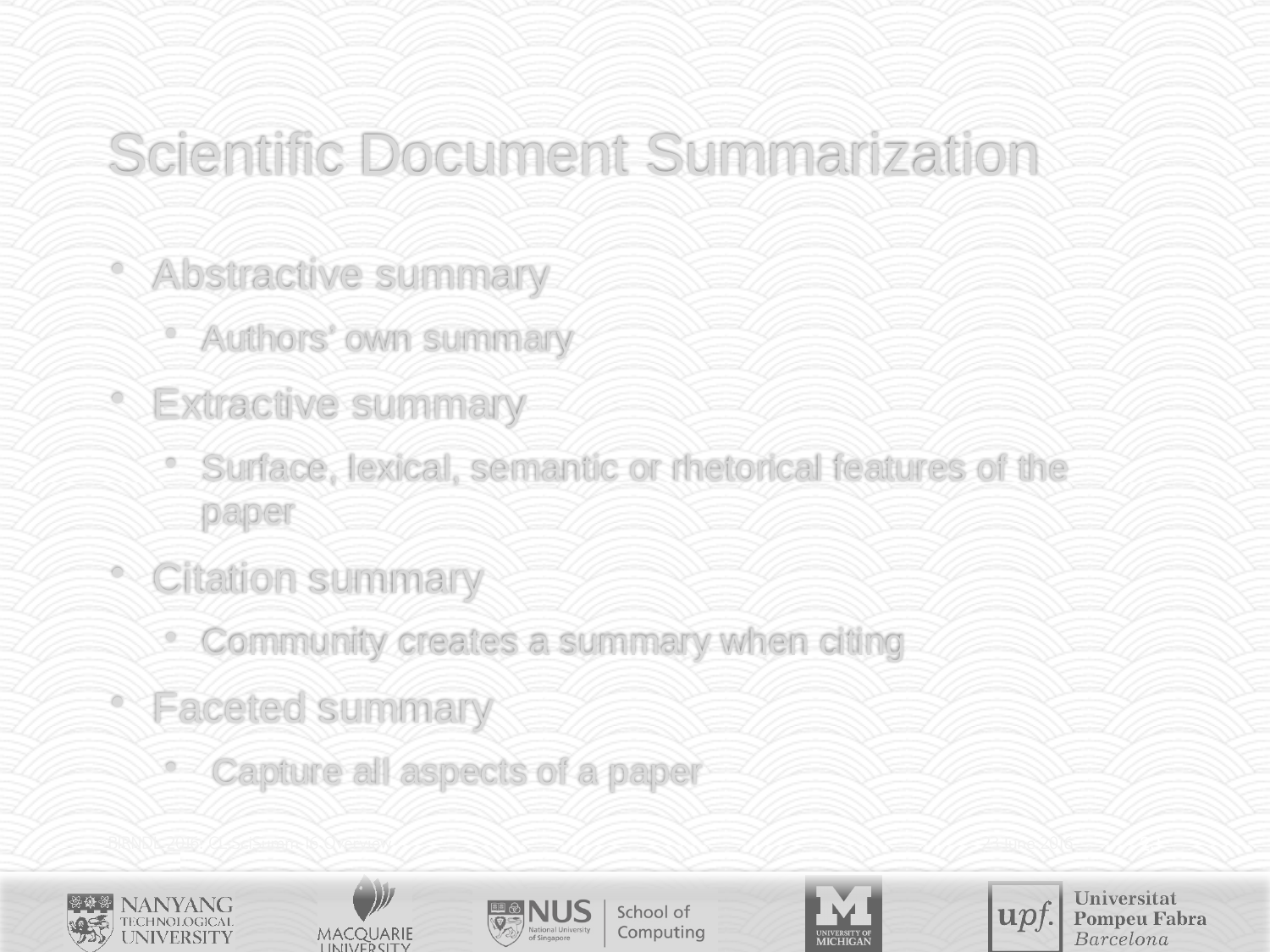

# Scientific Document Summarization
Abstractive summary
Authors’ own summary
Extractive summary
Surface, lexical, semantic or rhetorical features of the paper
Citation summary
Community creates a summary when citing
Faceted summary
 Capture all aspects of a paper

BIRNDL 2016: CL-SciSumm 16 Overview
23 June 2016
23